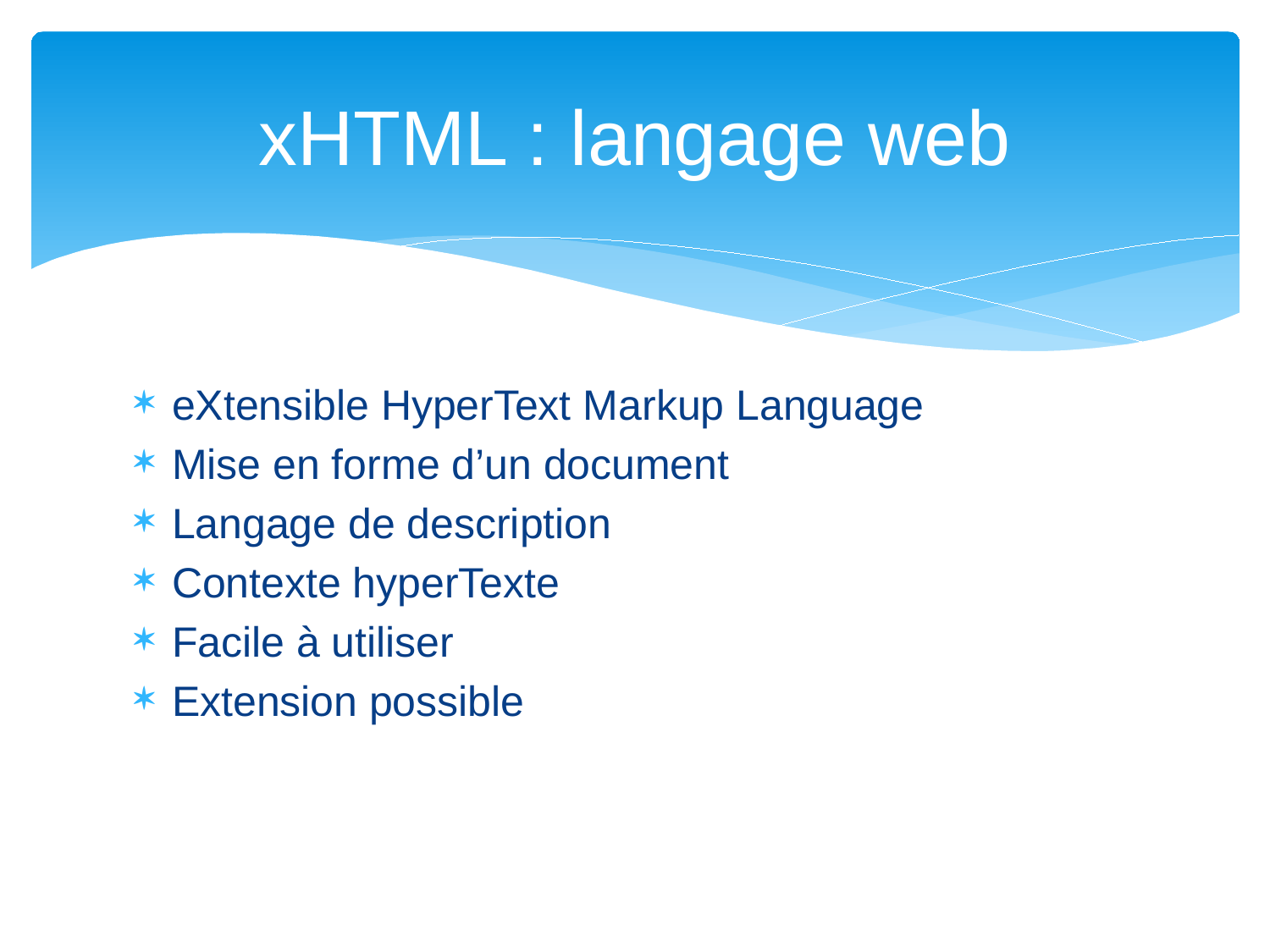

# xHTML : langage web
eXtensible HyperText Markup Language
Mise en forme d’un document
Langage de description
Contexte hyperTexte
Facile à utiliser
Extension possible